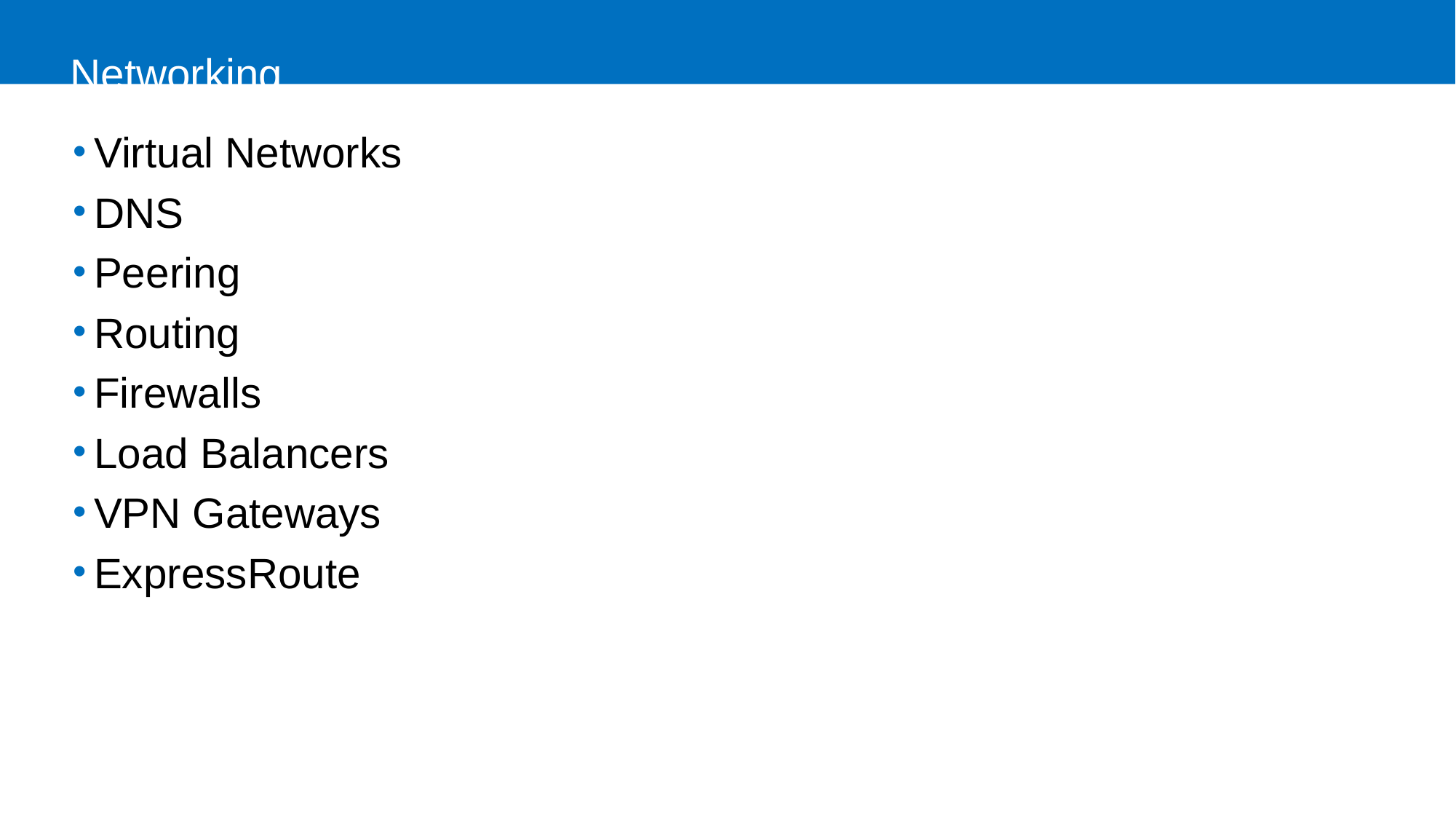

# Networking
Virtual Networks
DNS
Peering
Routing
Firewalls
Load Balancers
VPN Gateways
ExpressRoute